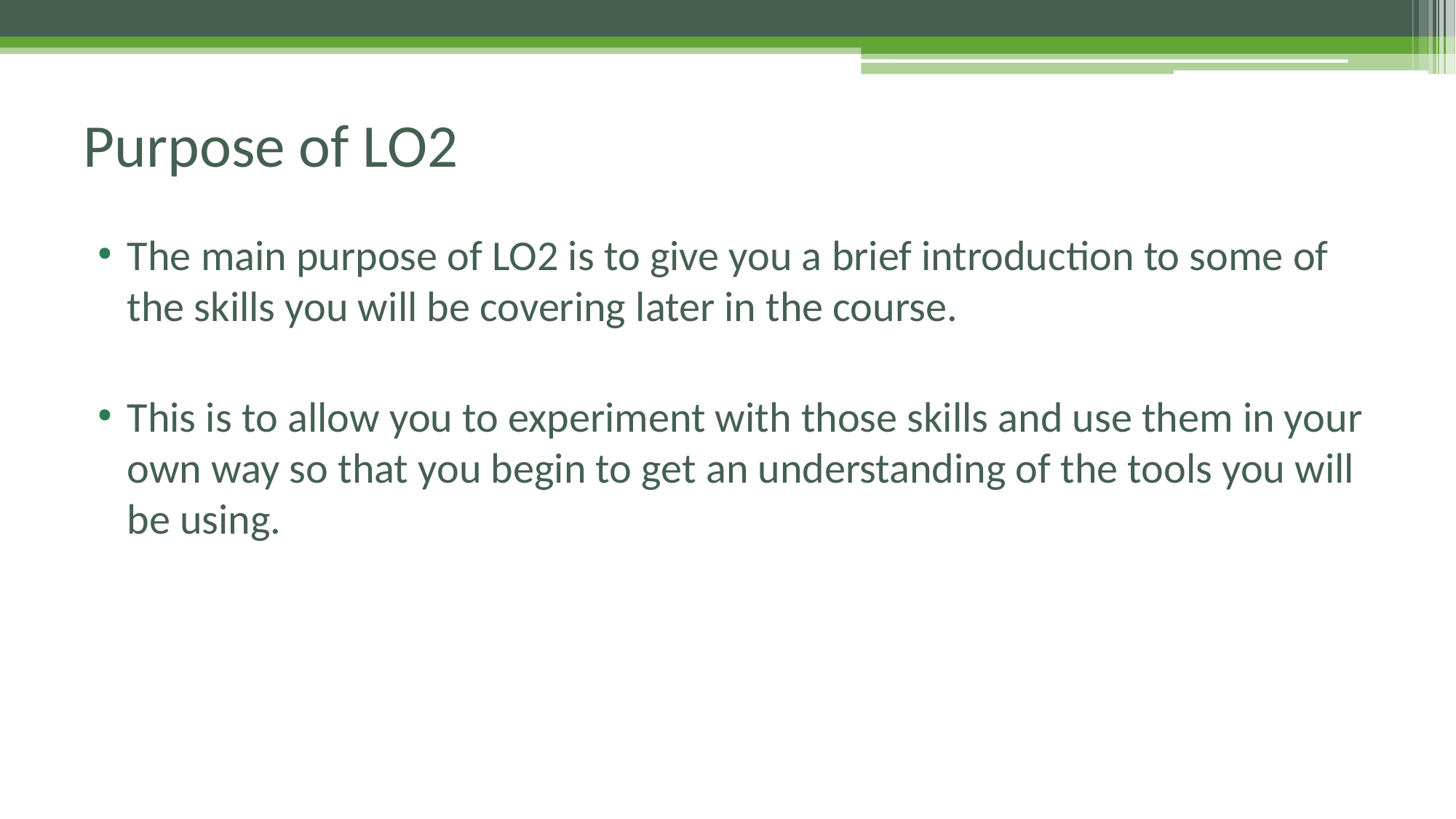

# Purpose of LO2
The main purpose of LO2 is to give you a brief introduction to some of the skills you will be covering later in the course.

This is to allow you to experiment with those skills and use them in your own way so that you begin to get an understanding of the tools you will be using.